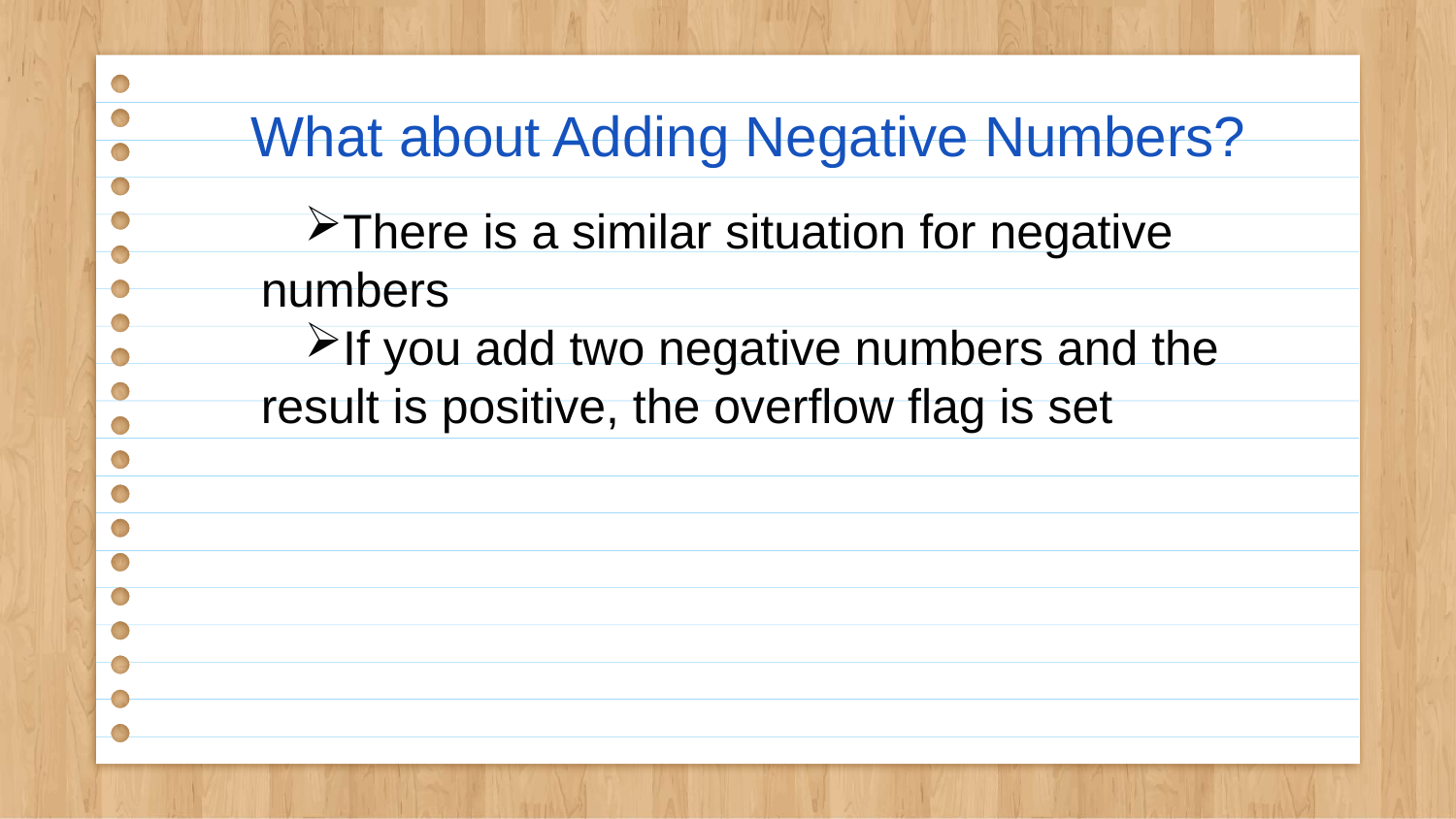

# What about Adding Negative Numbers?
There is a similar situation for negative numbers
If you add two negative numbers and the result is positive, the overflow flag is set